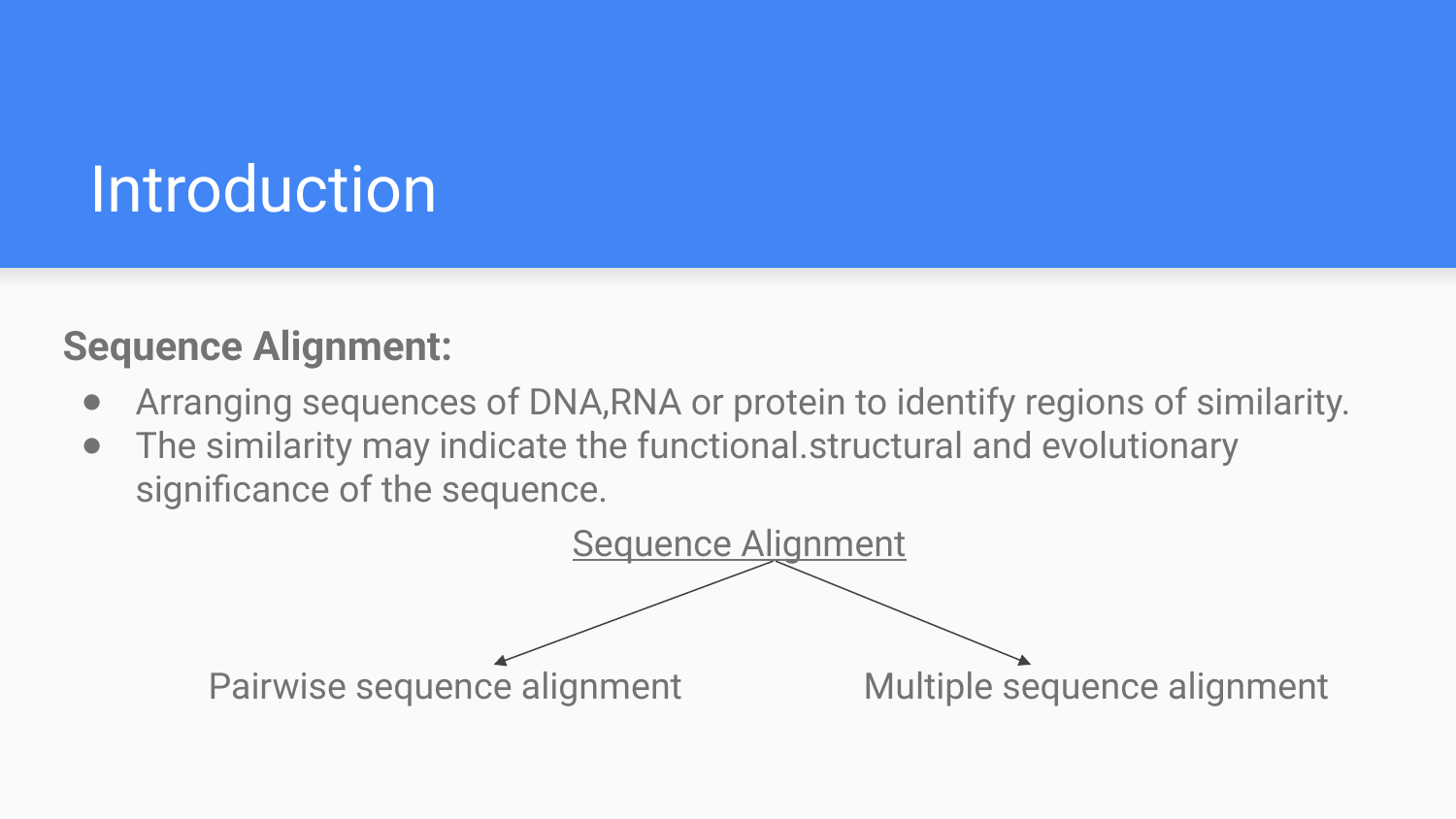

# Introduction
Sequence Alignment:
Arranging sequences of DNA,RNA or protein to identify regions of similarity.
The similarity may indicate the functional.structural and evolutionary significance of the sequence.
Sequence Alignment

Pairwise sequence alignment		Multiple sequence alignment